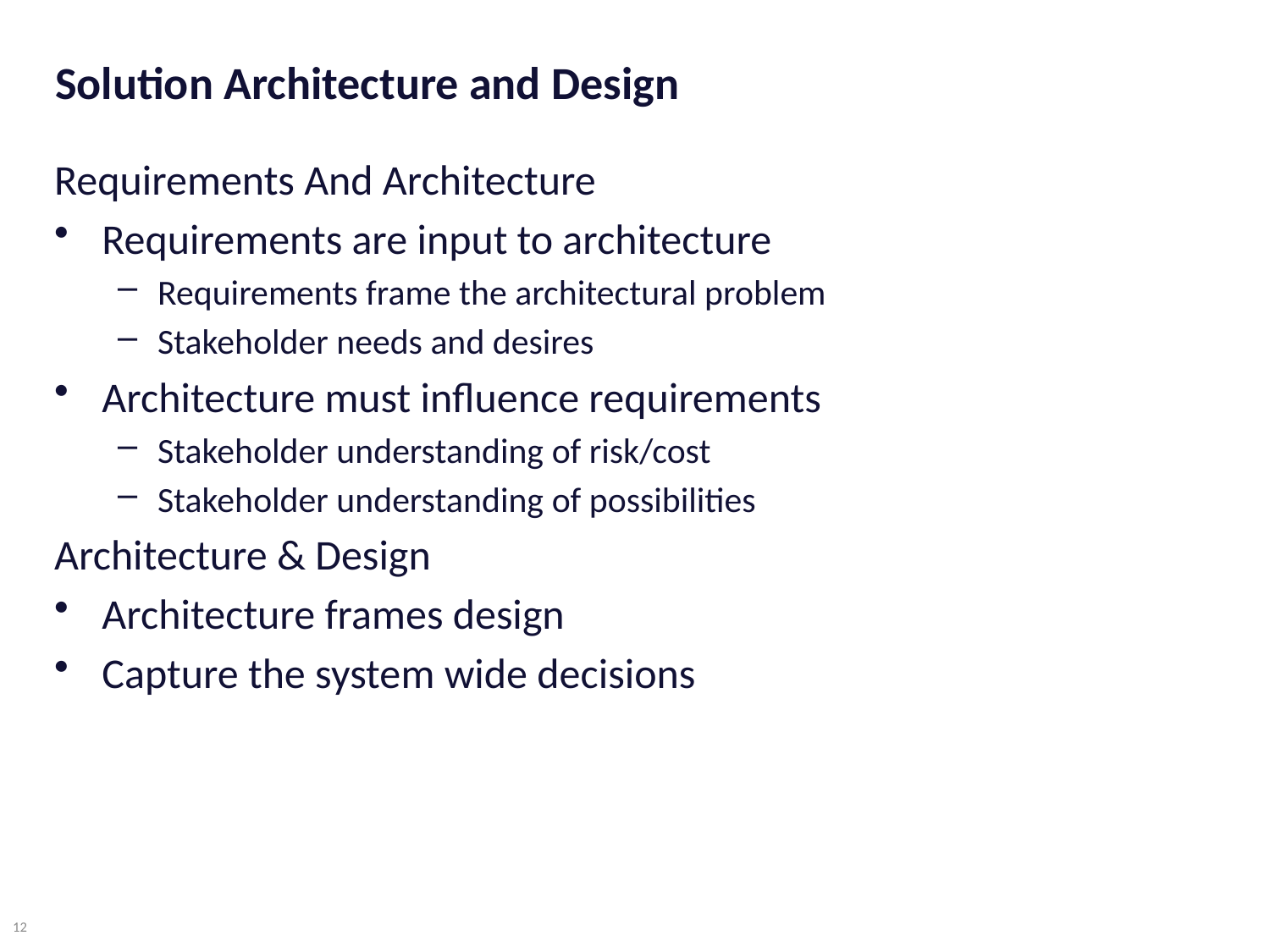

# Solution Architecture and Design
Requirements And Architecture
Requirements are input to architecture
Requirements frame the architectural problem
Stakeholder needs and desires
Architecture must influence requirements
Stakeholder understanding of risk/cost
Stakeholder understanding of possibilities
Architecture & Design
Architecture frames design
Capture the system wide decisions
12